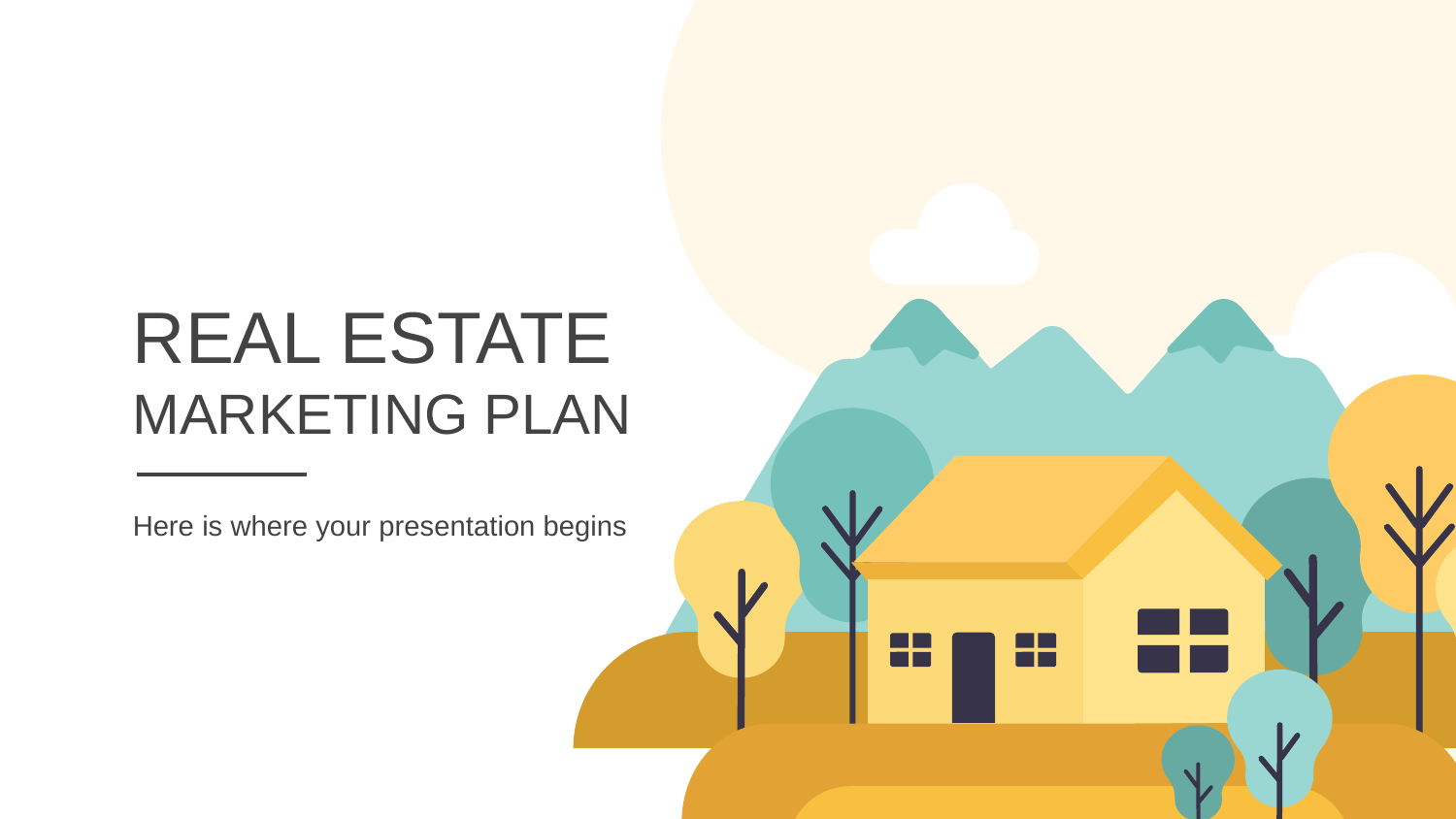

# REAL ESTATE
MARKETING PLAN
Here is where your presentation begins